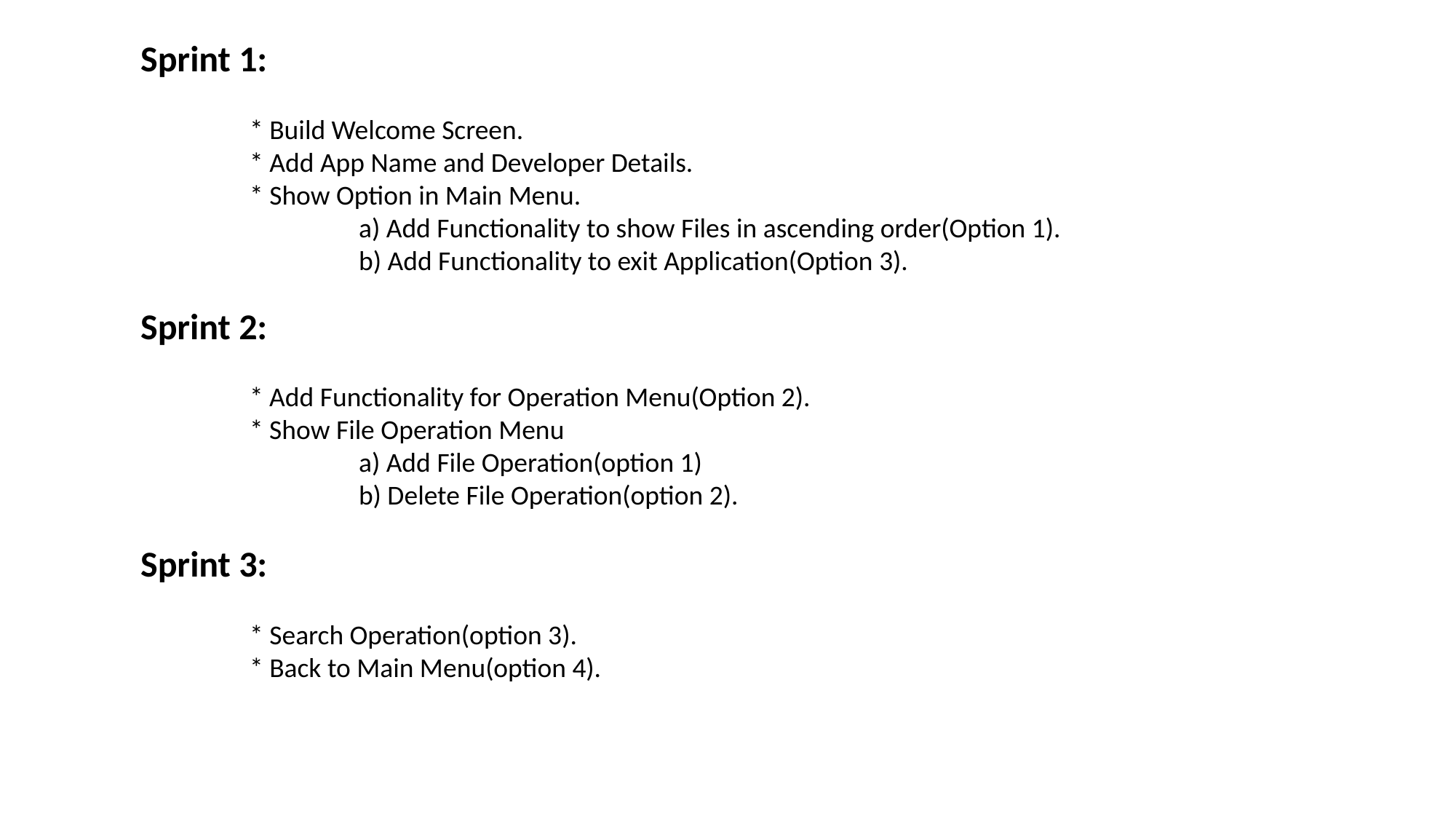

Sprint 1:

	* Build Welcome Screen.
	* Add App Name and Developer Details.
	* Show Option in Main Menu.
		a) Add Functionality to show Files in ascending order(Option 1).
		b) Add Functionality to exit Application(Option 3).
Sprint 2:

	* Add Functionality for Operation Menu(Option 2).
	* Show File Operation Menu
		a) Add File Operation(option 1)
		b) Delete File Operation(option 2).

Sprint 3:

	* Search Operation(option 3).
	* Back to Main Menu(option 4).